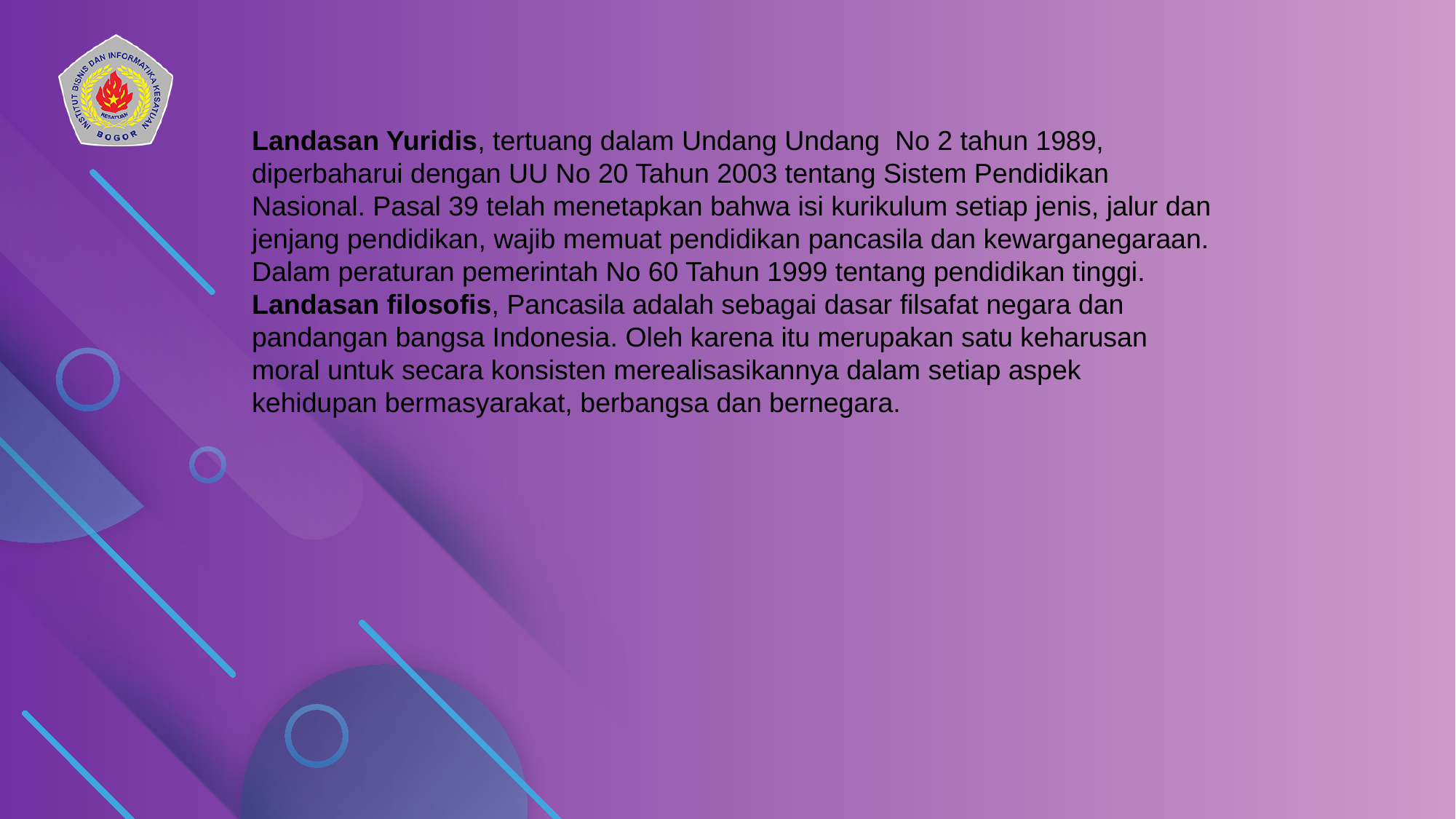

Landasan Yuridis, tertuang dalam Undang Undang  No 2 tahun 1989, diperbaharui dengan UU No 20 Tahun 2003 tentang Sistem Pendidikan Nasional. Pasal 39 telah menetapkan bahwa isi kurikulum setiap jenis, jalur dan jenjang pendidikan, wajib memuat pendidikan pancasila dan kewarganegaraan. Dalam peraturan pemerintah No 60 Tahun 1999 tentang pendidikan tinggi.
Landasan filosofis, Pancasila adalah sebagai dasar filsafat negara dan pandangan bangsa Indonesia. Oleh karena itu merupakan satu keharusan moral untuk secara konsisten merealisasikannya dalam setiap aspek kehidupan bermasyarakat, berbangsa dan bernegara.